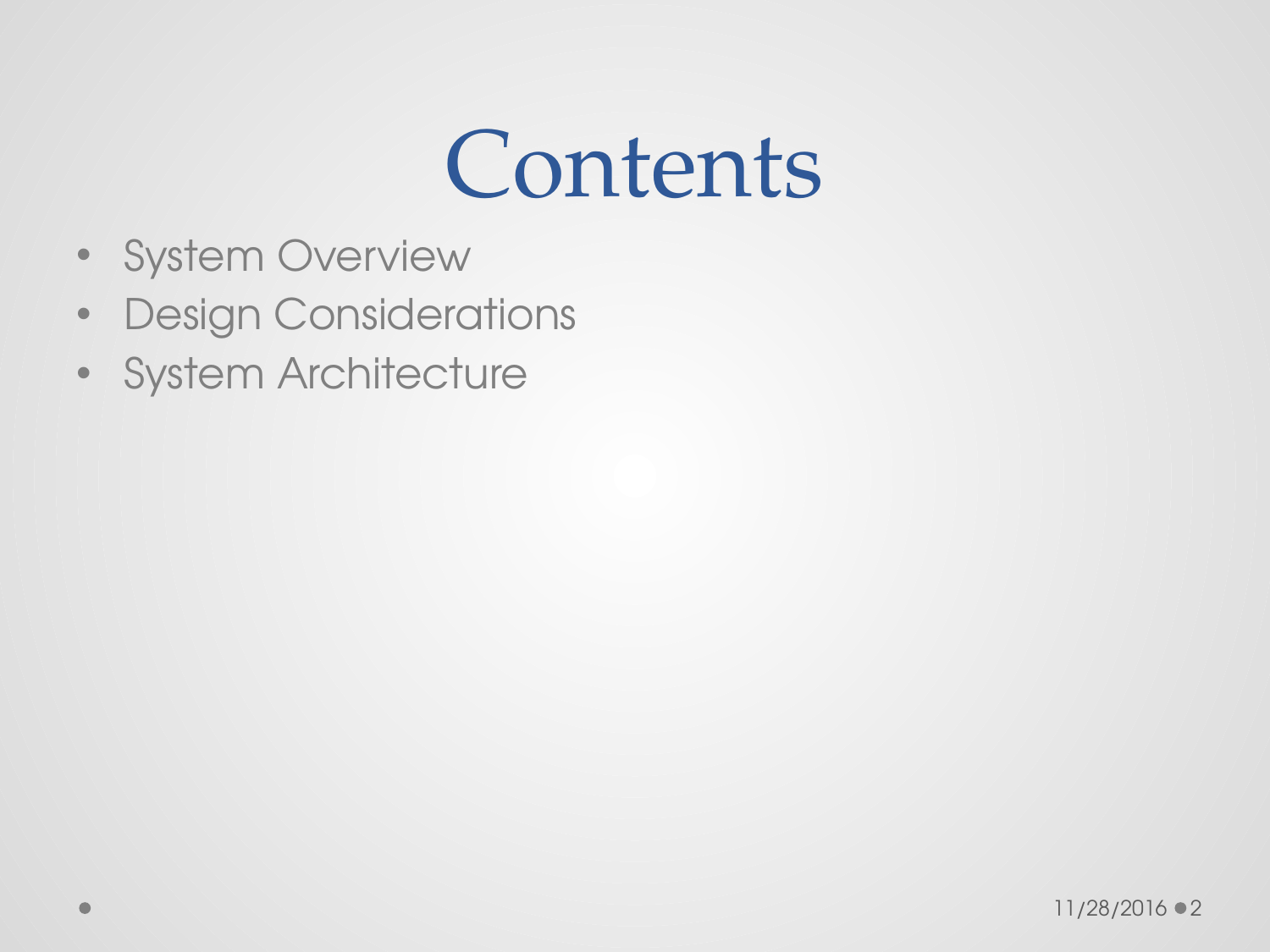

# Contents
System Overview
Design Considerations
System Architecture

11/28/2016
2